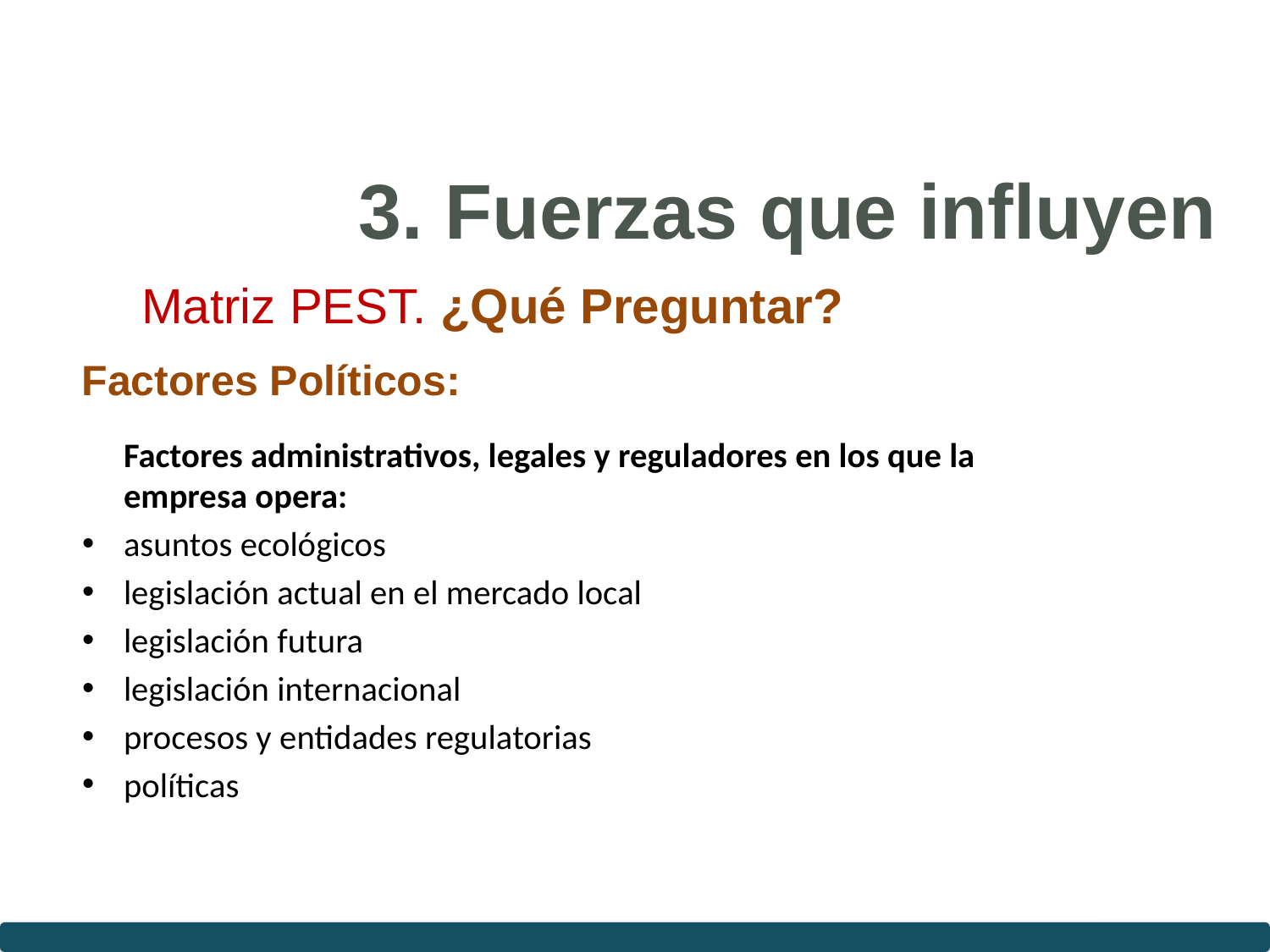

# 3. Fuerzas que influyen
Matriz PEST. ¿Qué Preguntar?
Factores Políticos:
	Factores administrativos, legales y reguladores en los que la empresa opera:
asuntos ecológicos
legislación actual en el mercado local
legislación futura
legislación internacional
procesos y entidades regulatorias
políticas